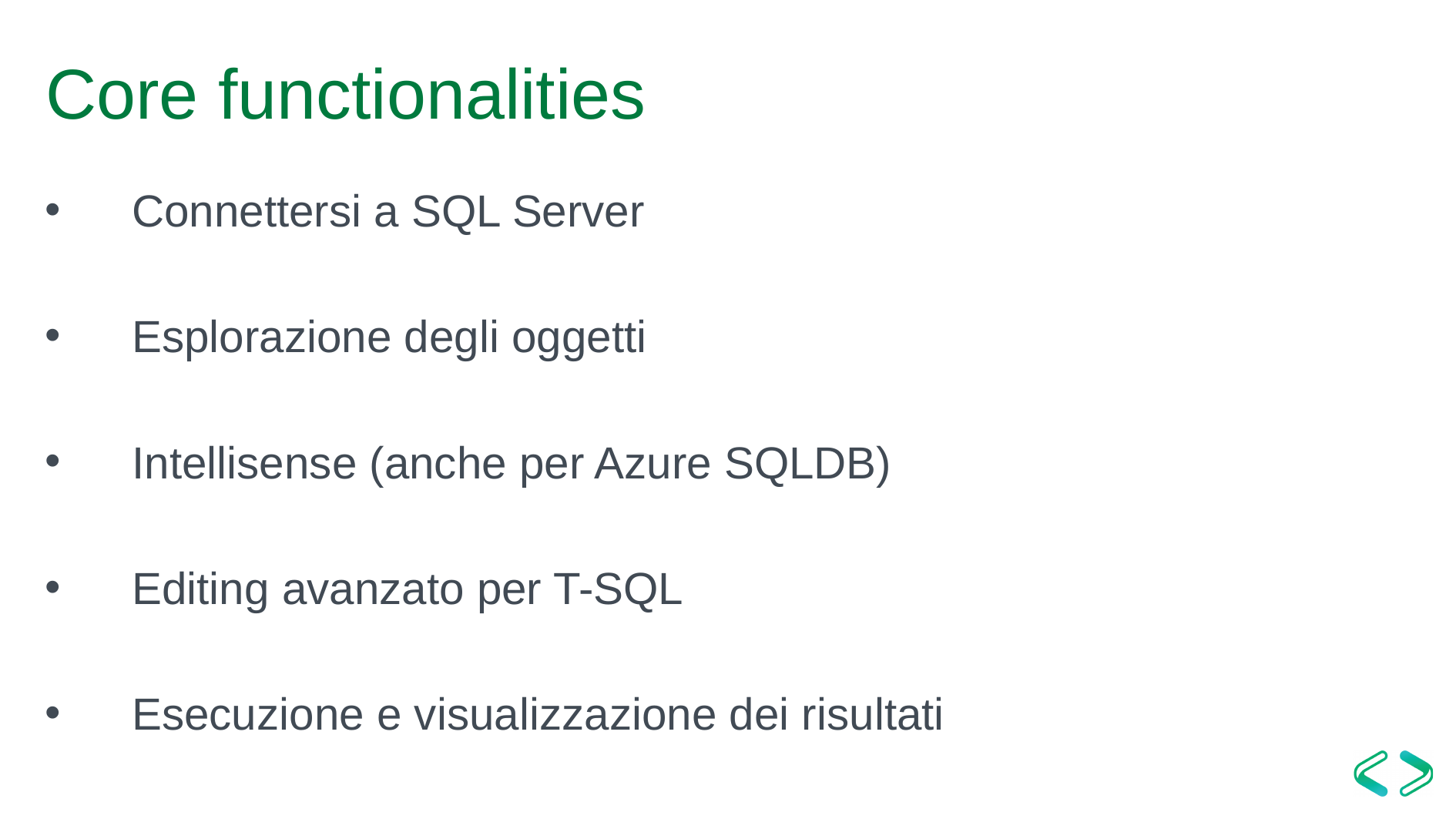

# Core functionalities
Connettersi a SQL Server

Esplorazione degli oggetti

Intellisense (anche per Azure SQLDB)

Editing avanzato per T-SQL

Esecuzione e visualizzazione dei risultati